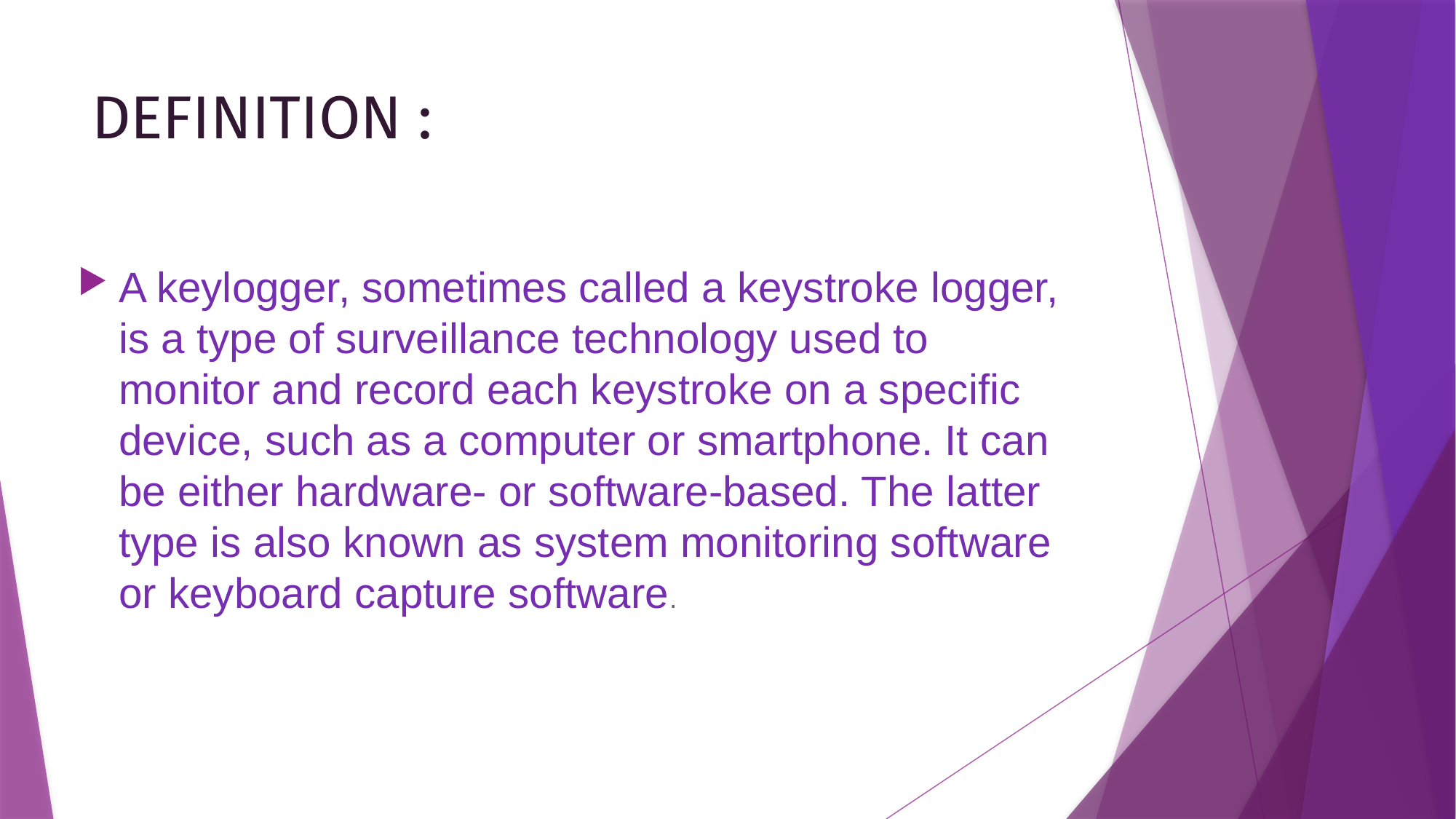

# DEFINITION :
A keylogger, sometimes called a keystroke logger, is a type of surveillance technology used to monitor and record each keystroke on a specific device, such as a computer or smartphone. It can be either hardware- or software-based. The latter type is also known as system monitoring software or keyboard capture software.